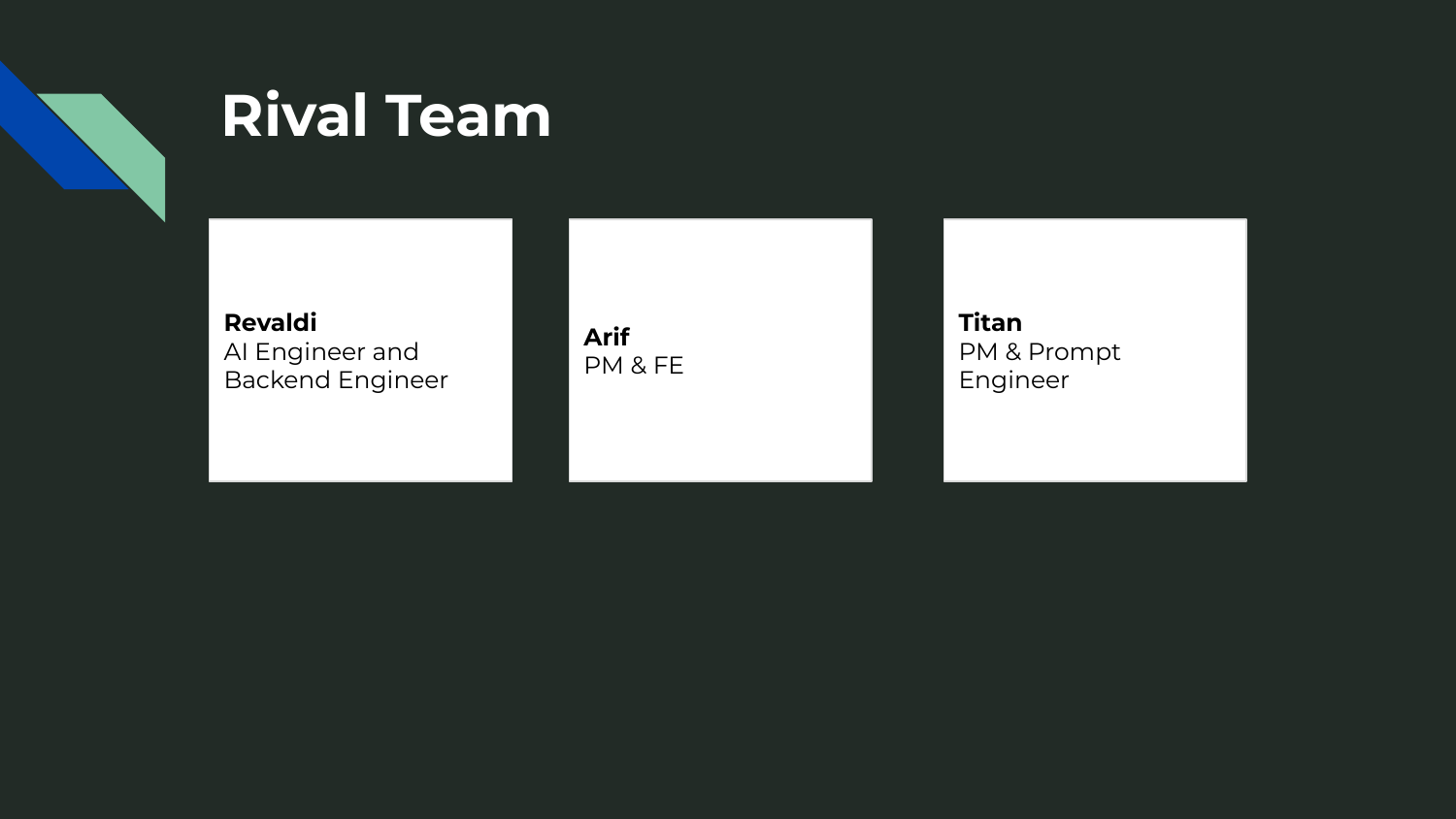

# Rival Team
Revaldi
AI Engineer and Backend Engineer
Arif
PM & FE
Titan
PM & Prompt Engineer